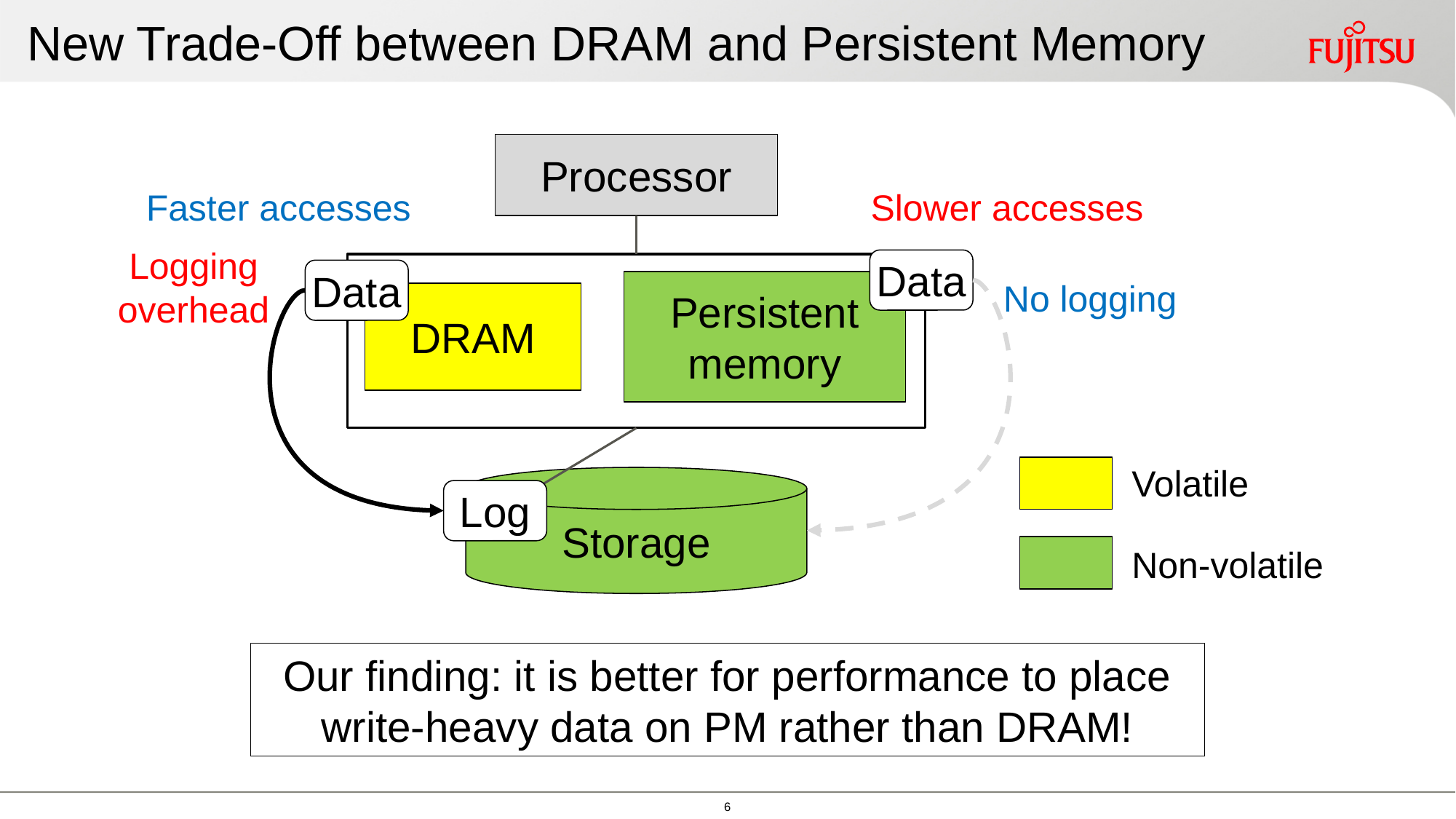

# New Trade-Off between DRAM and Persistent Memory
Processor

Persistent
memory
DRAM
Storage
Slower accesses
Faster accesses
Logging overhead
Data
Data
No logging
Volatile

Log

Non-volatile
Our finding: it is better for performance to place write-heavy data on PM rather than DRAM!
6